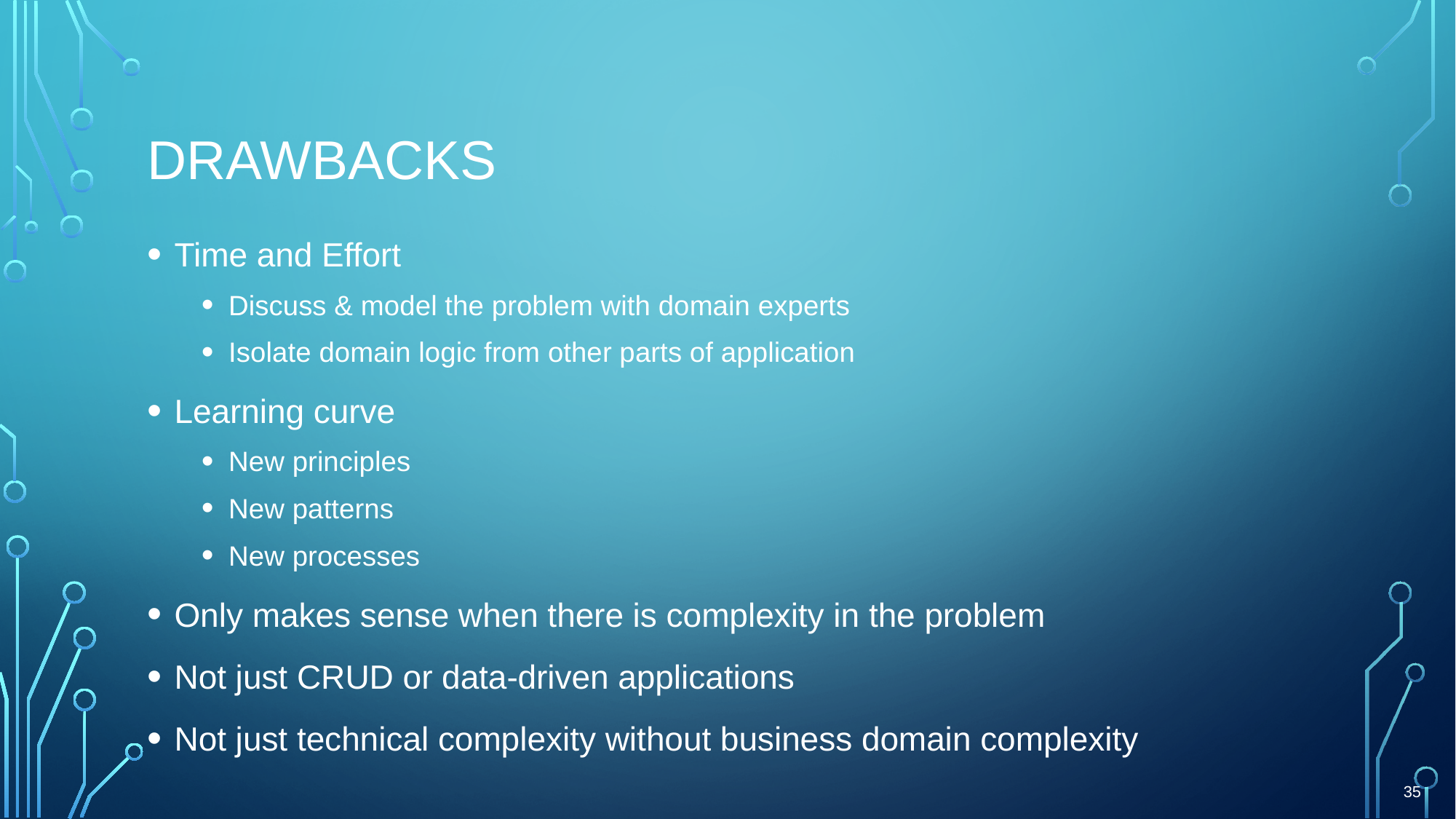

# Drawbacks
Time and Effort
Discuss & model the problem with domain experts
Isolate domain logic from other parts of application
Learning curve
New principles
New patterns
New processes
Only makes sense when there is complexity in the problem
Not just CRUD or data-driven applications
Not just technical complexity without business domain complexity

35